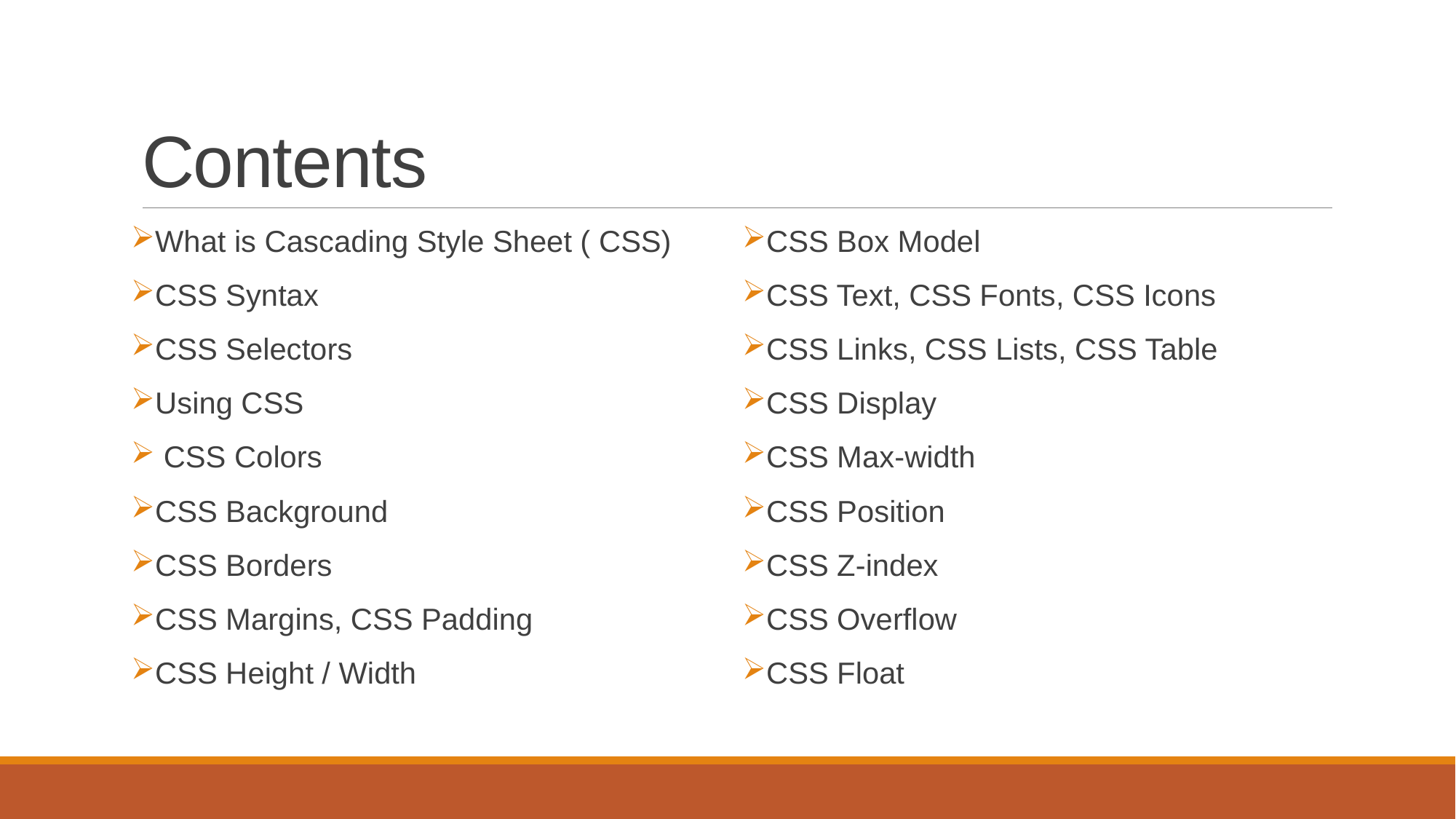

# Contents
What is Cascading Style Sheet ( CSS)
CSS Syntax
CSS Selectors
Using CSS
 CSS Colors
CSS Background
CSS Borders
CSS Margins, CSS Padding
CSS Height / Width
CSS Box Model
CSS Text, CSS Fonts, CSS Icons
CSS Links, CSS Lists, CSS Table
CSS Display
CSS Max-width
CSS Position
CSS Z-index
CSS Overflow
CSS Float